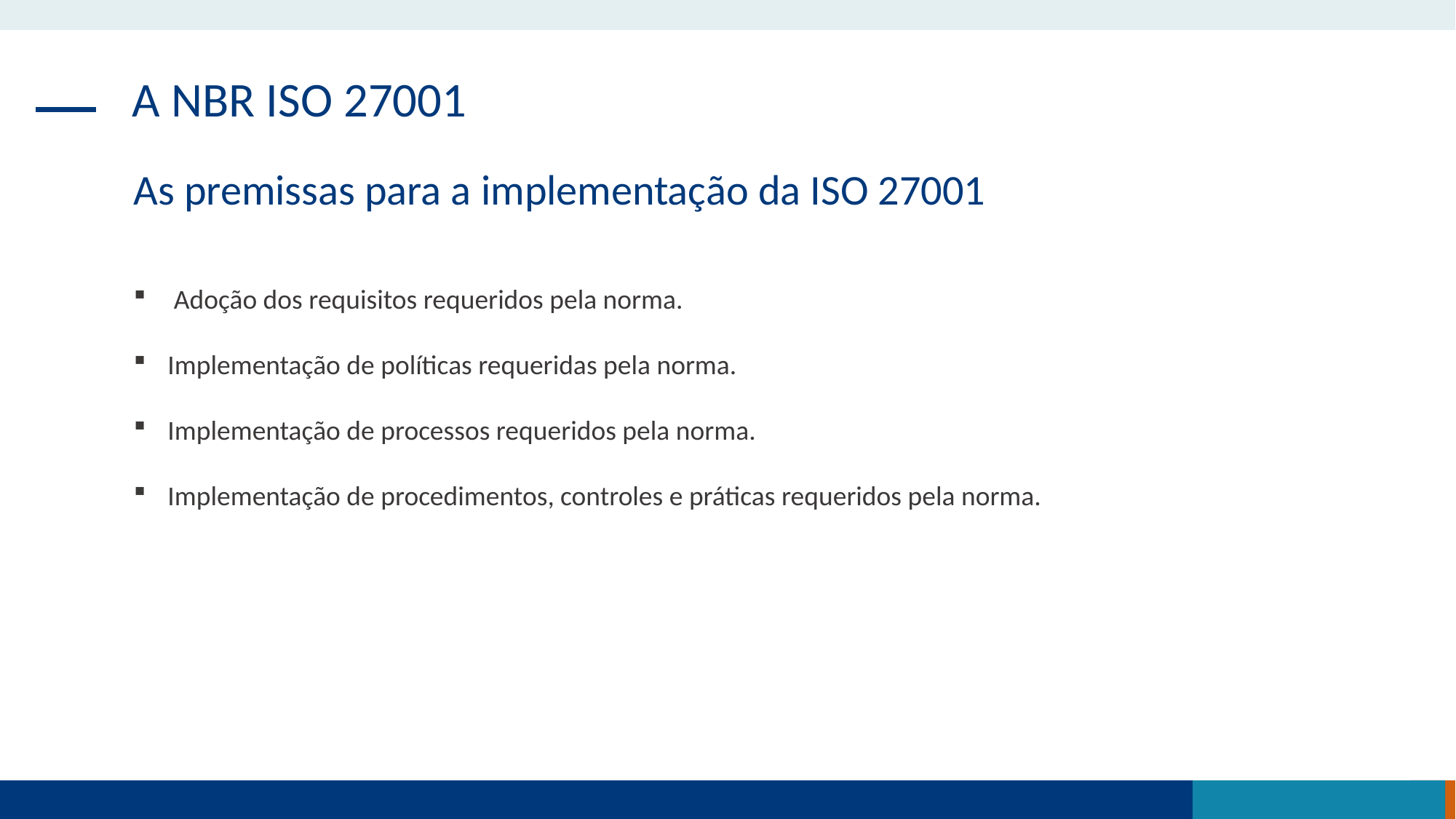

A NBR ISO 27001
As premissas para a implementação da ISO 27001
 Adoção dos requisitos requeridos pela norma.

Implementação de políticas requeridas pela norma.

Implementação de processos requeridos pela norma.

Implementação de procedimentos, controles e práticas requeridos pela norma.